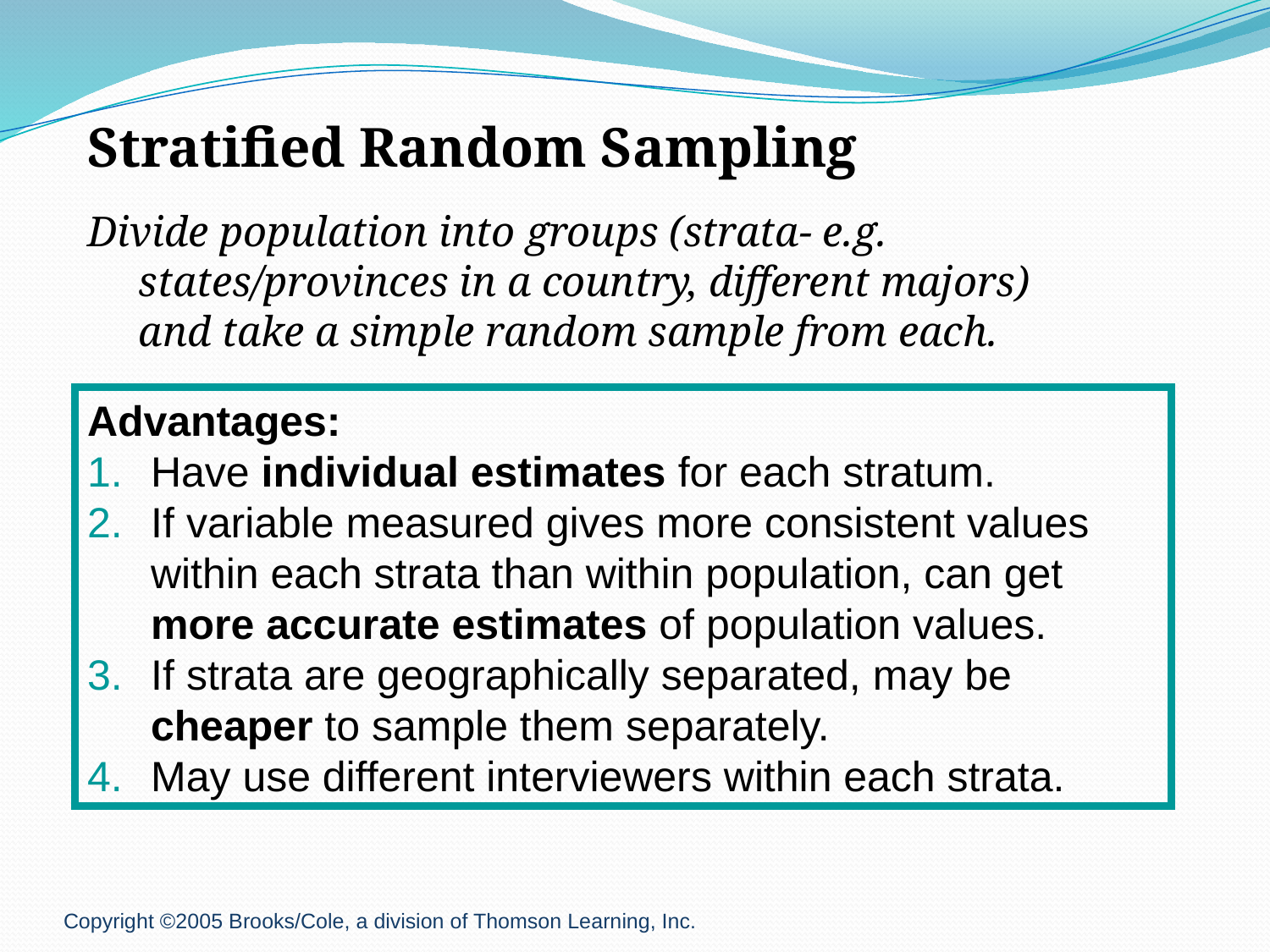

Stratified Random Sampling

Divide population into groups (strata- e.g. states/provinces in a country, different majors) and take a simple random sample from each.
Advantages:
Have individual estimates for each stratum.
If variable measured gives more consistent values within each strata than within population, can get more accurate estimates of population values.
If strata are geographically separated, may be cheaper to sample them separately.
May use different interviewers within each strata.
Copyright ©2005 Brooks/Cole, a division of Thomson Learning, Inc.